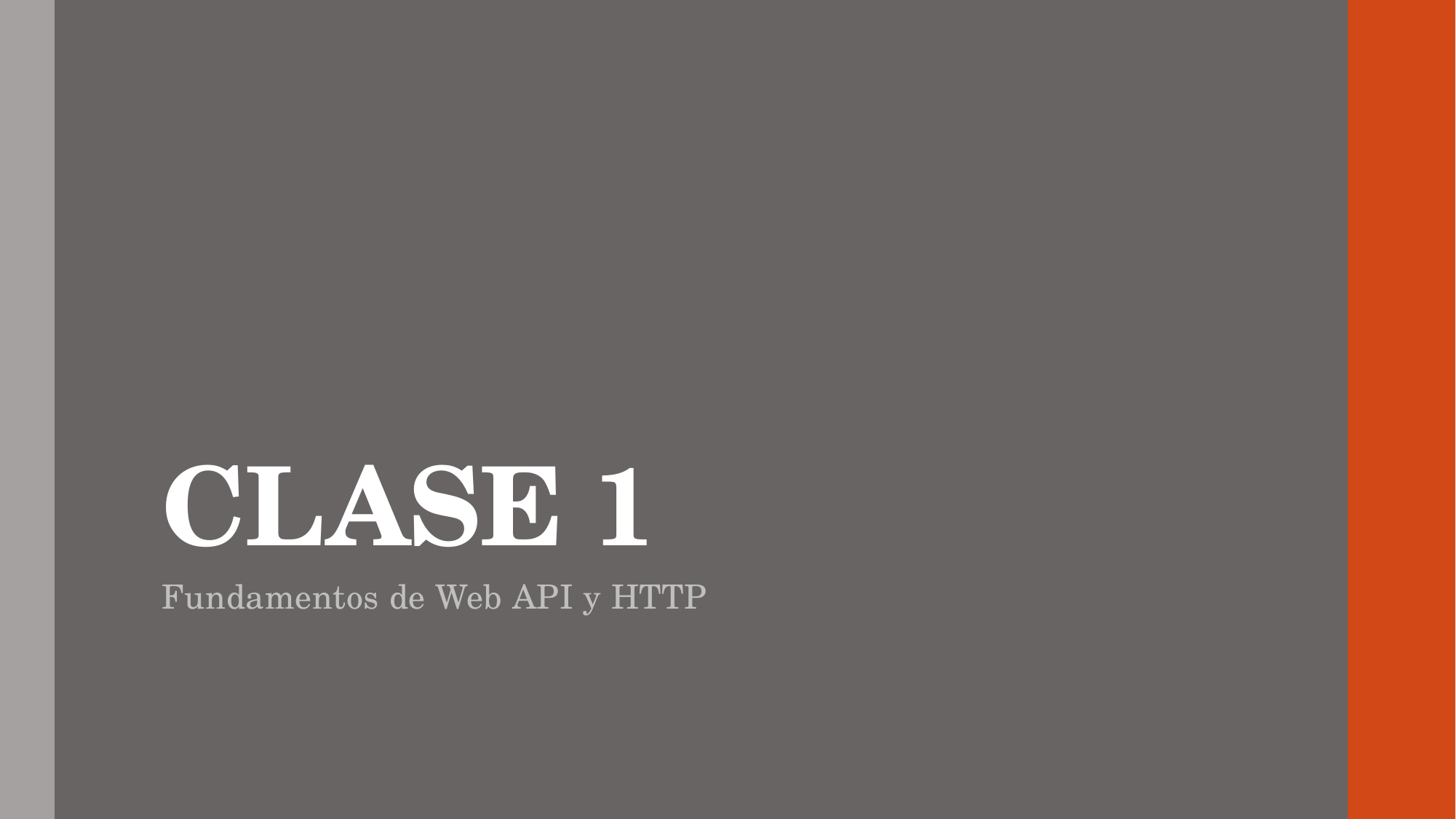

# CLASE 1
Fundamentos de Web API y HTTP